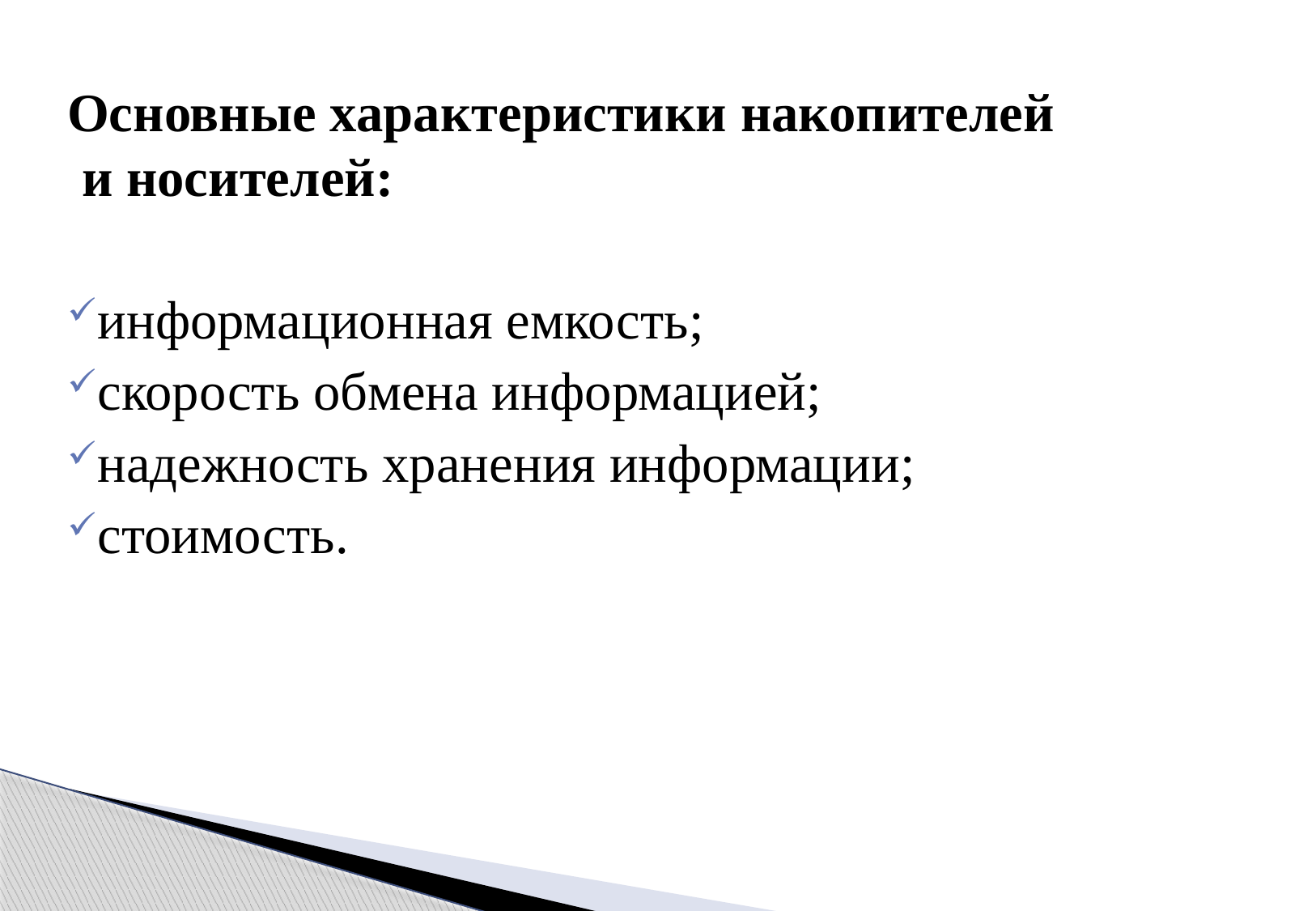

Основные характеристики накопителей и носителей:

информационная емкость;
скорость обмена информацией;
надежность хранения информации;
стоимость.